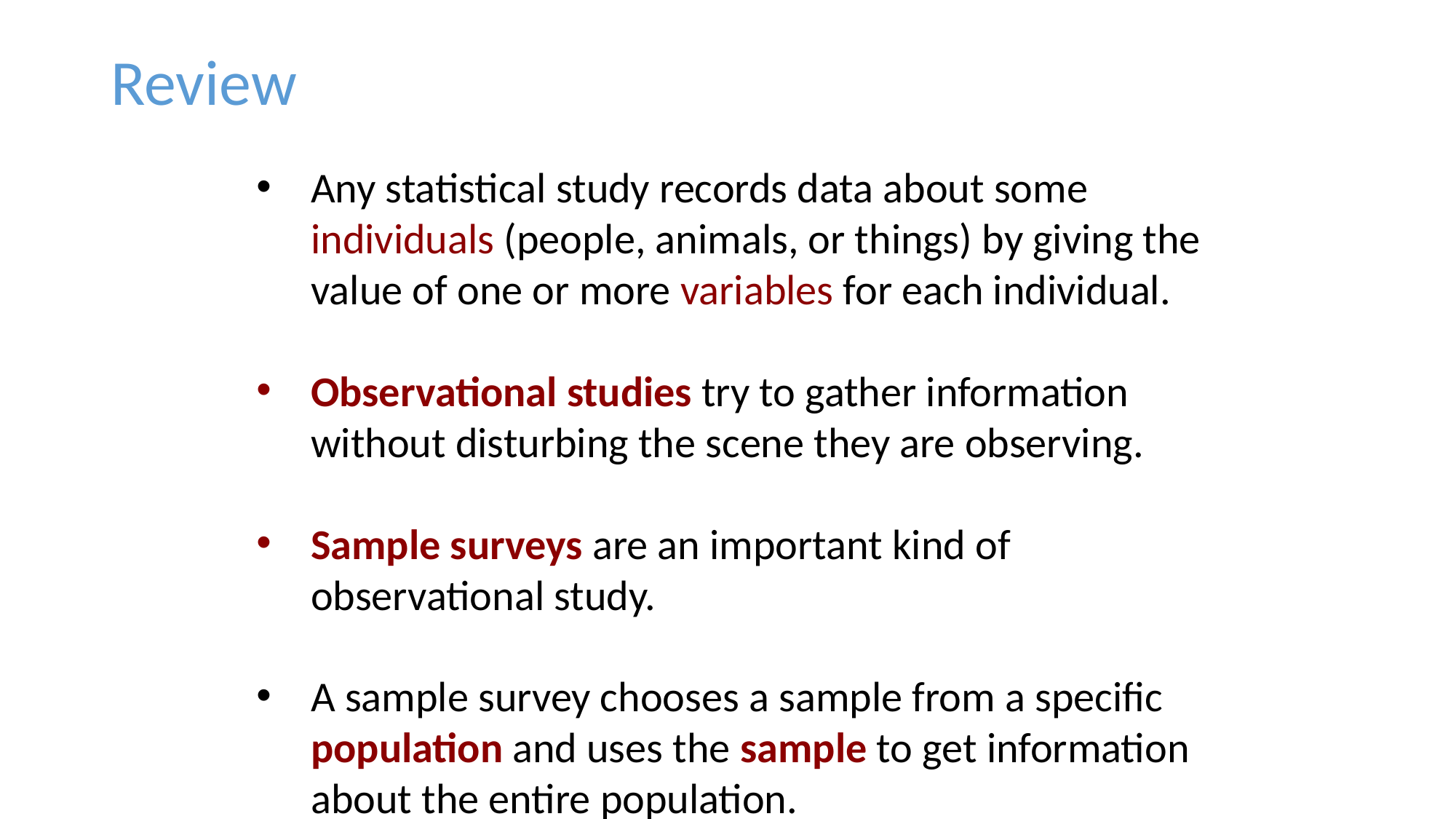

# Review
Any statistical study records data about some individuals (people, animals, or things) by giving the value of one or more variables for each individual.

Observational studies try to gather information without disturbing the scene they are observing.

Sample surveys are an important kind of observational study.

A sample survey chooses a sample from a specific population and uses the sample to get information about the entire population.